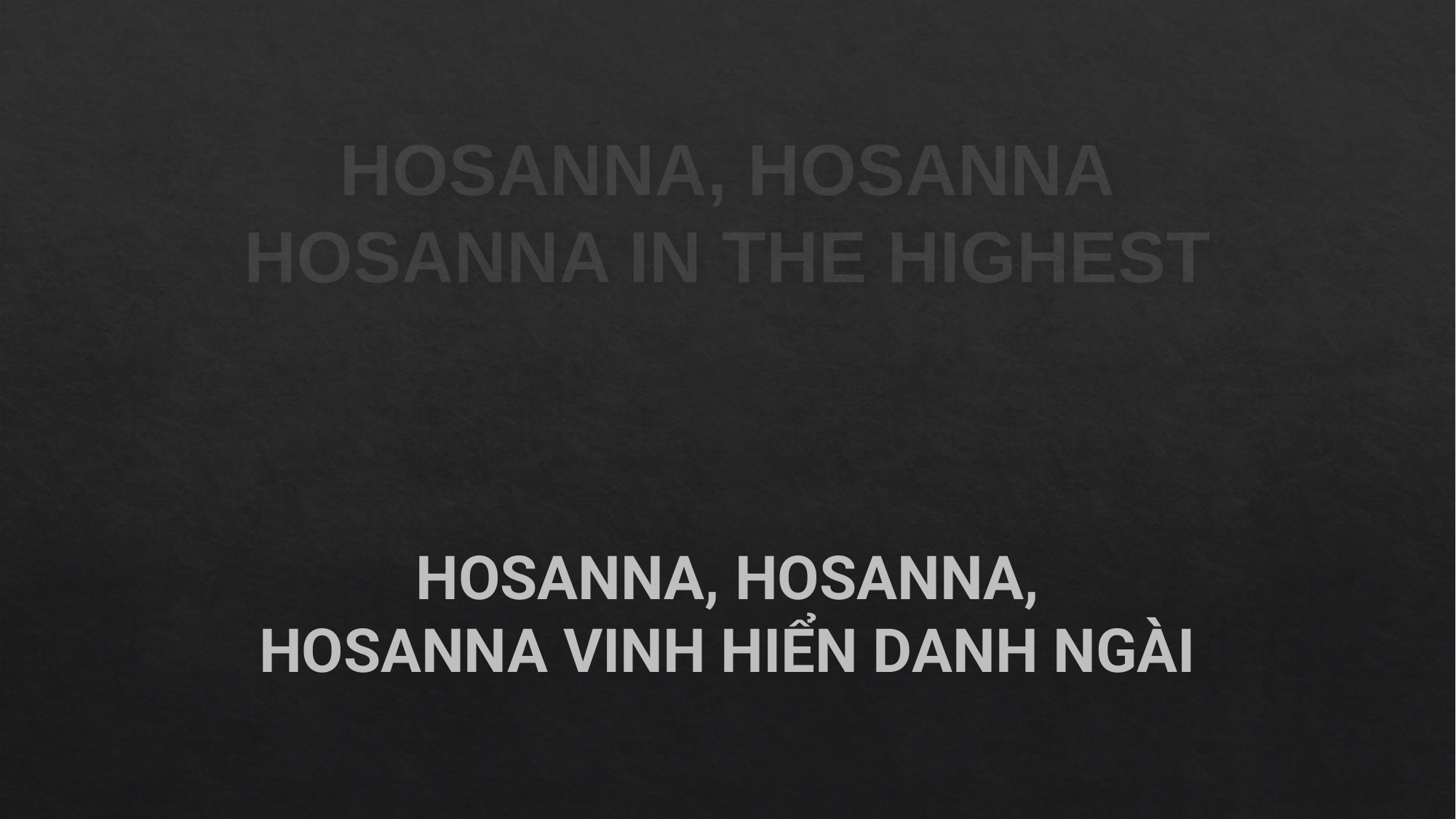

HOSANNA, HOSANNA
HOSANNA IN THE HIGHEST
HOSANNA, HOSANNA,
HOSANNA VINH HIỂN DANH NGÀI